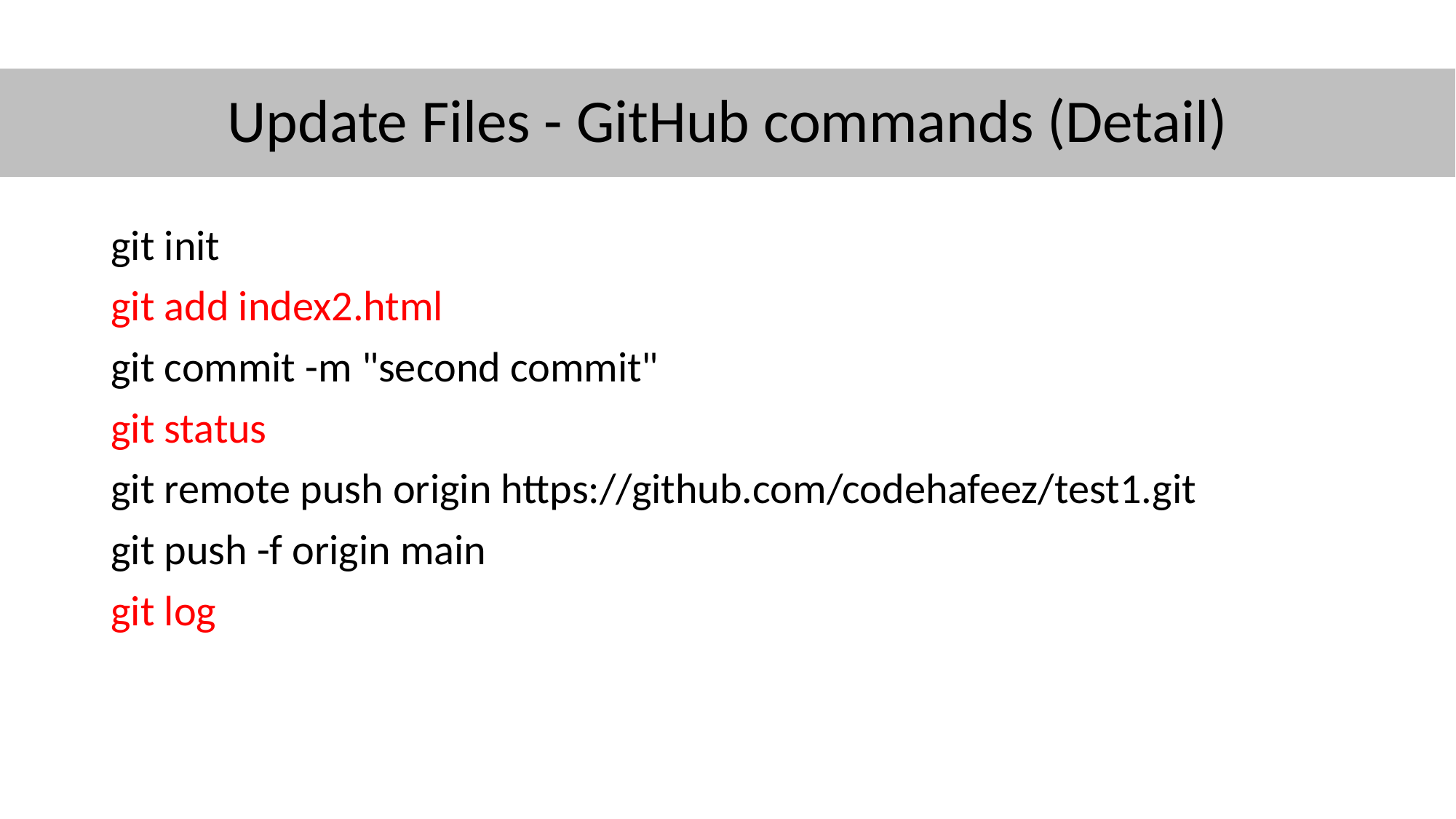

# Update Files - GitHub commands (Detail)
git init
git add index2.html
git commit -m "second commit"
git status
git remote push origin https://github.com/codehafeez/test1.git
git push -f origin main
git log